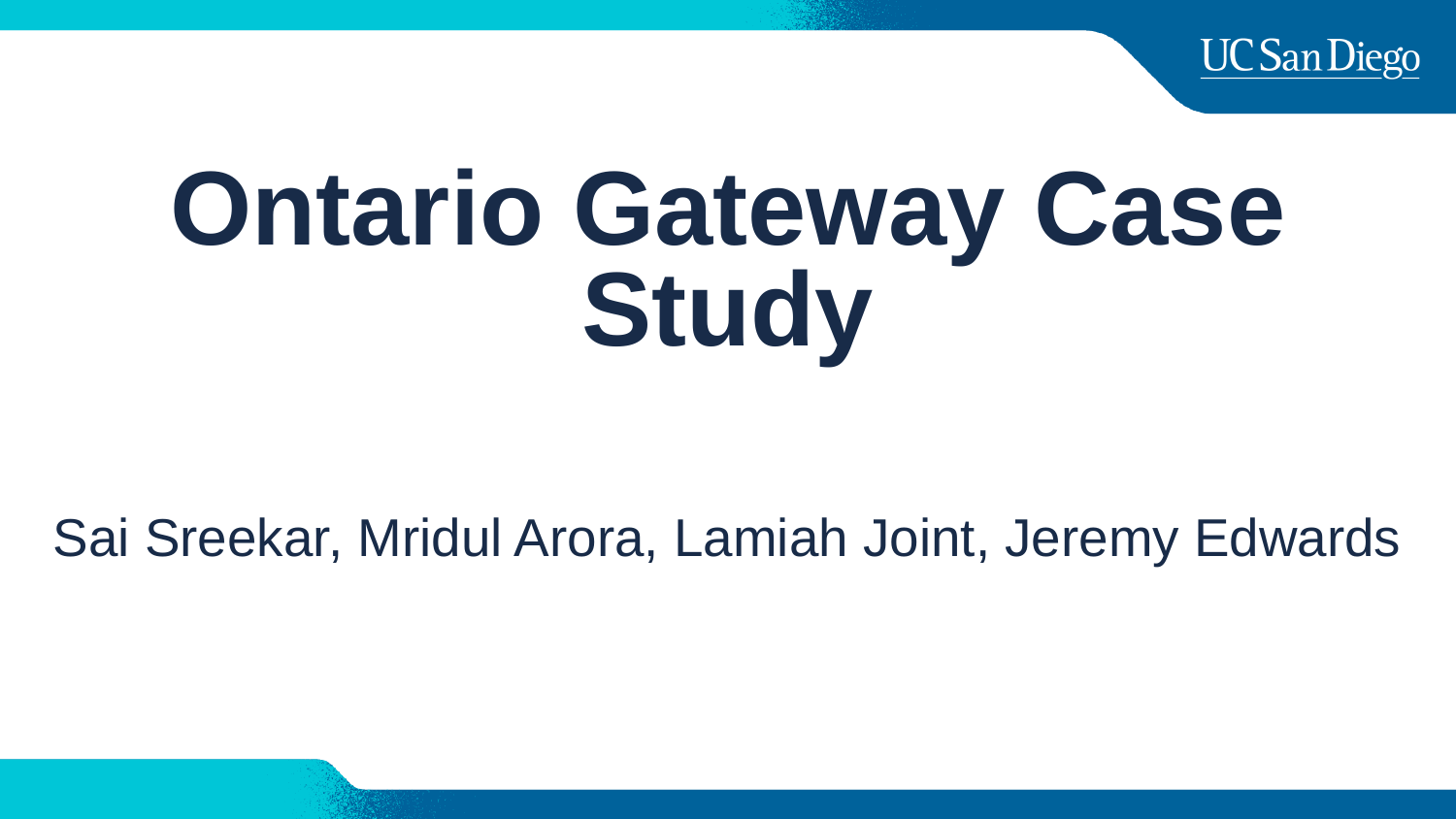

# Ontario Gateway Case Study
Sai Sreekar, Mridul Arora, Lamiah Joint, Jeremy Edwards